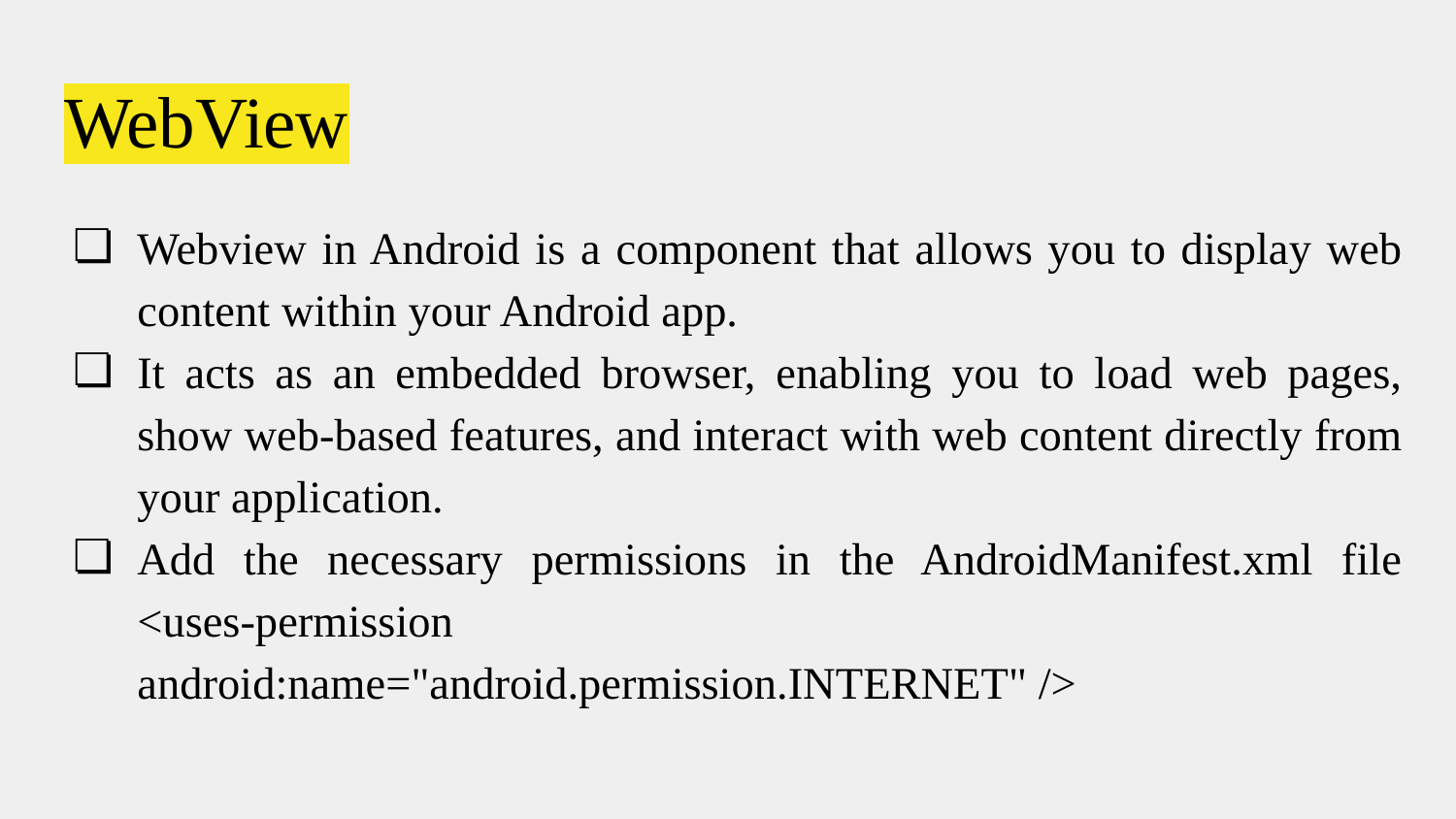

# WebView
Webview in Android is a component that allows you to display web content within your Android app.
It acts as an embedded browser, enabling you to load web pages, show web-based features, and interact with web content directly from your application.
Add the necessary permissions in the AndroidManifest.xml file
<uses-permission android:name="android.permission.INTERNET" />